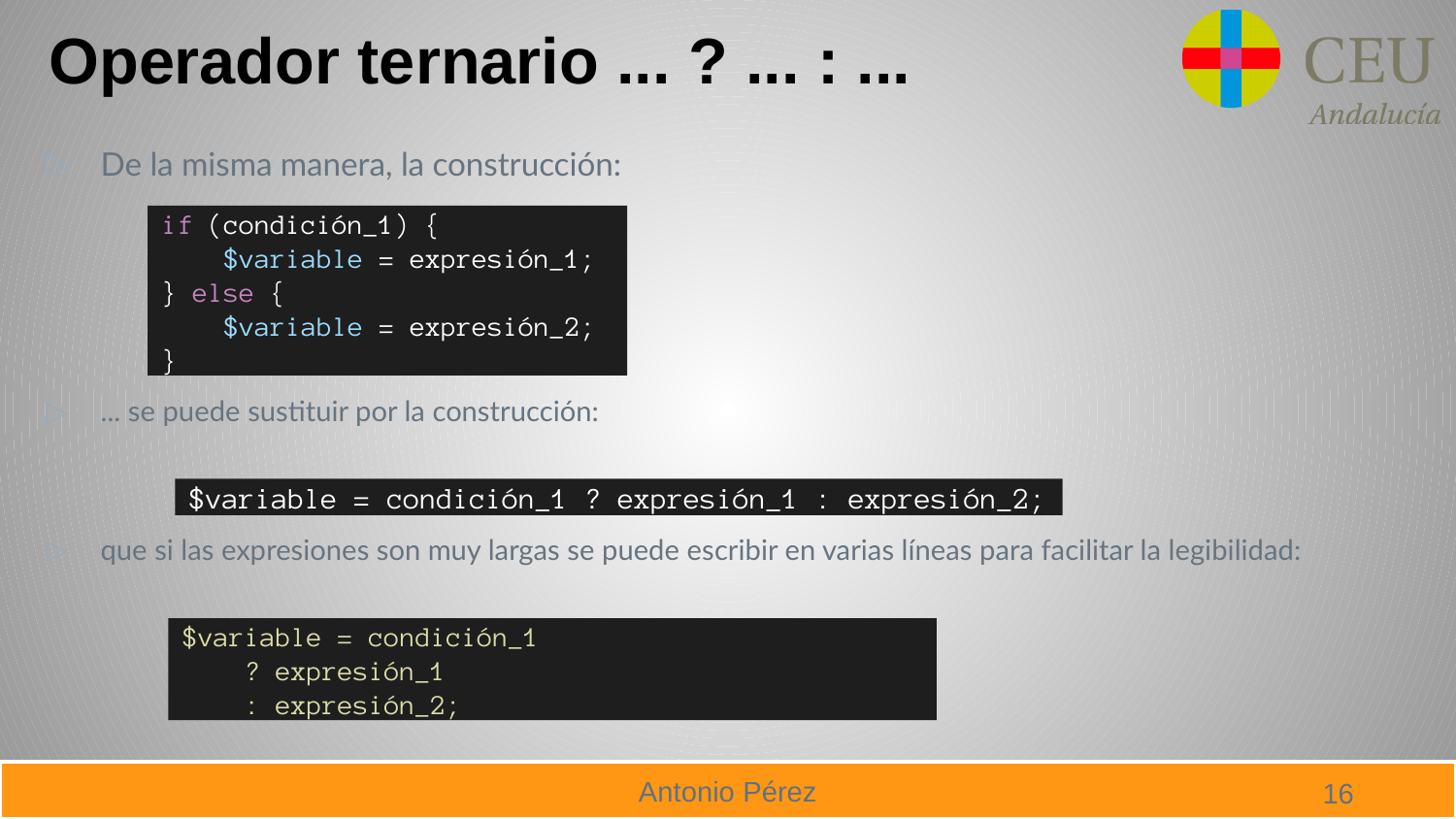

# Operador ternario ... ? ... : ...
De la misma manera, la construcción:

... se puede sustituir por la construcción:

que si las expresiones son muy largas se puede escribir en varias líneas para facilitar la legibilidad:
if (condición_1) {
    $variable = expresión_1;
} else {
    $variable = expresión_2;
}
$variable = condición_1 ? expresión_1 : expresión_2;
$variable = condición_1
    ? expresión_1
    : expresión_2;
16